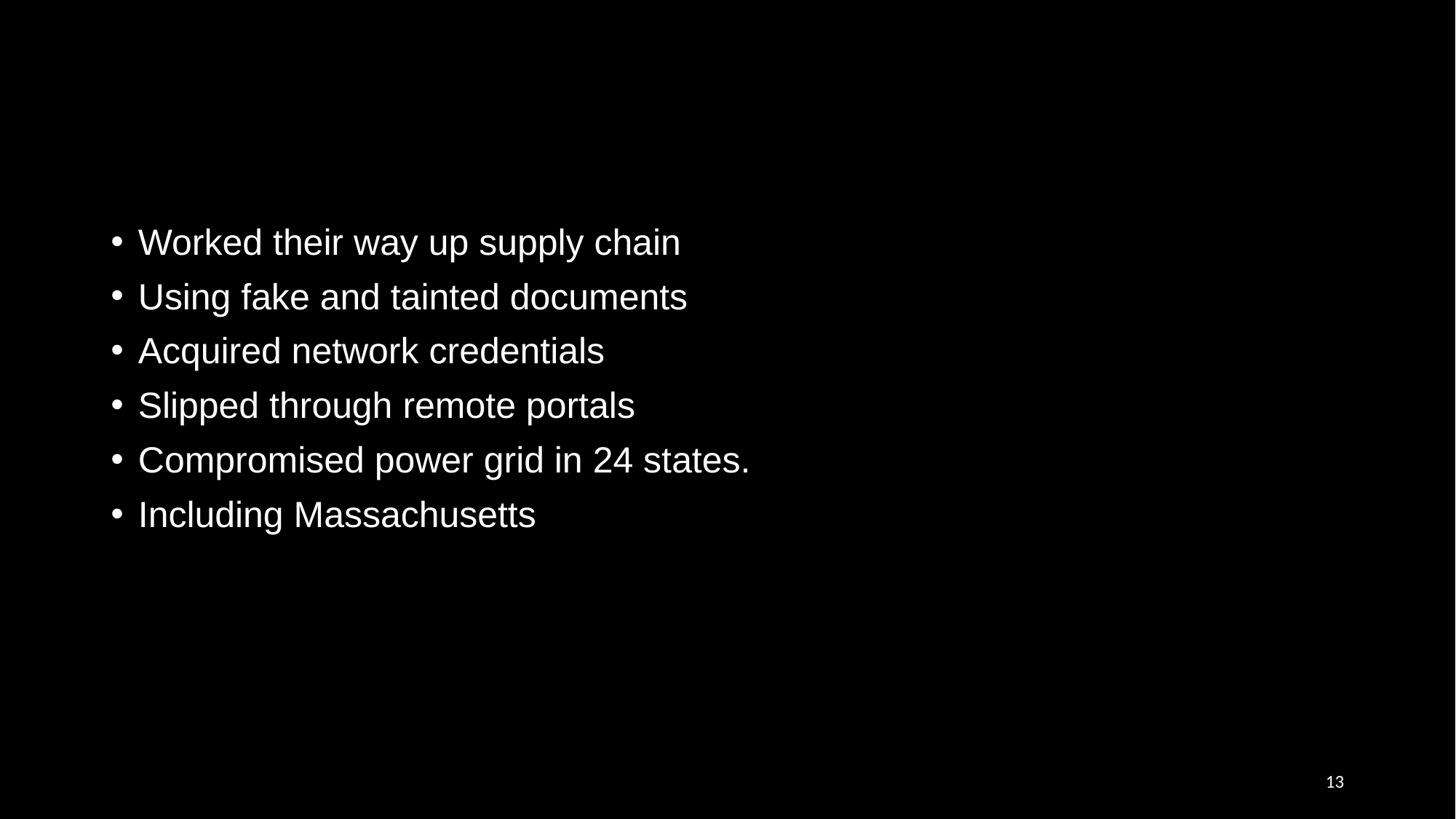

#
Worked their way up supply chain
Using fake and tainted documents
Acquired network credentials
Slipped through remote portals
Compromised power grid in 24 states.
Including Massachusetts

13